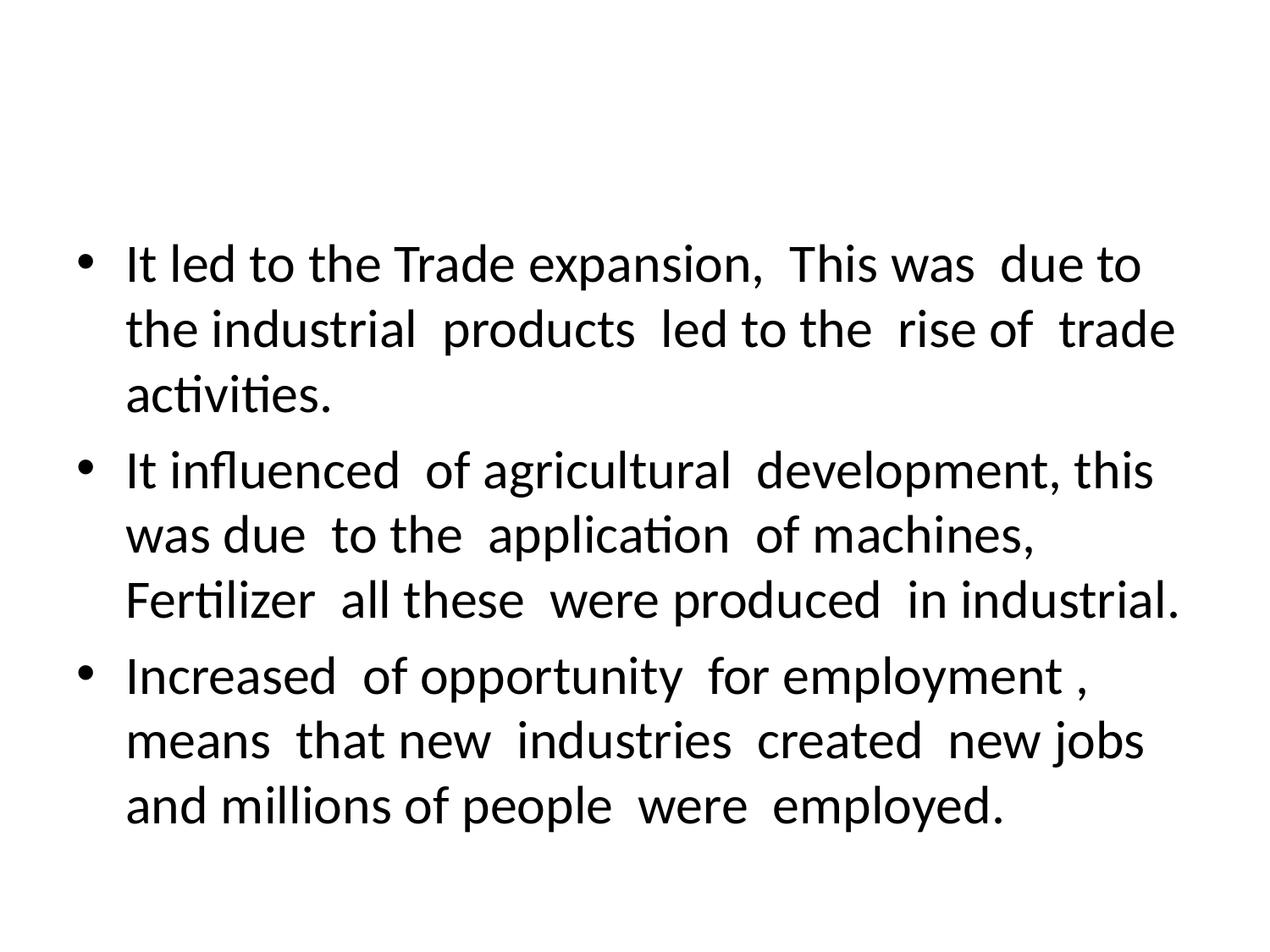

#
It led to the Trade expansion,  This was  due to the industrial  products  led to the  rise of  trade activities.
It influenced  of agricultural  development, this was due  to the  application  of machines, Fertilizer  all these  were produced  in industrial.
Increased  of opportunity  for employment , means  that new  industries  created  new jobs and millions of people  were  employed.